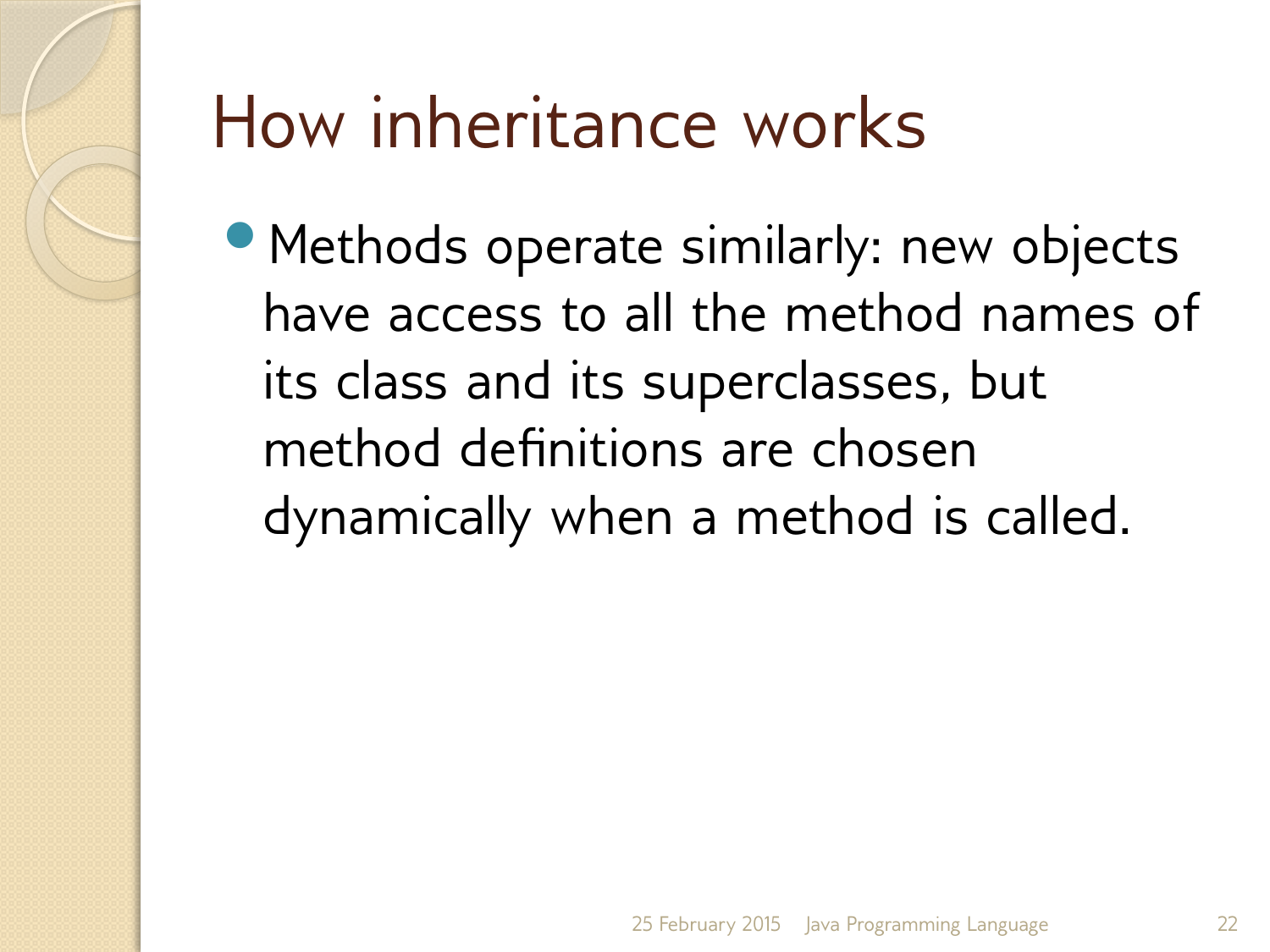

# How inheritance works
Methods operate similarly: new objects have access to all the method names of its class and its superclasses, but method definitions are chosen dynamically when a method is called.
25 February 2015
Java Programming Language
22